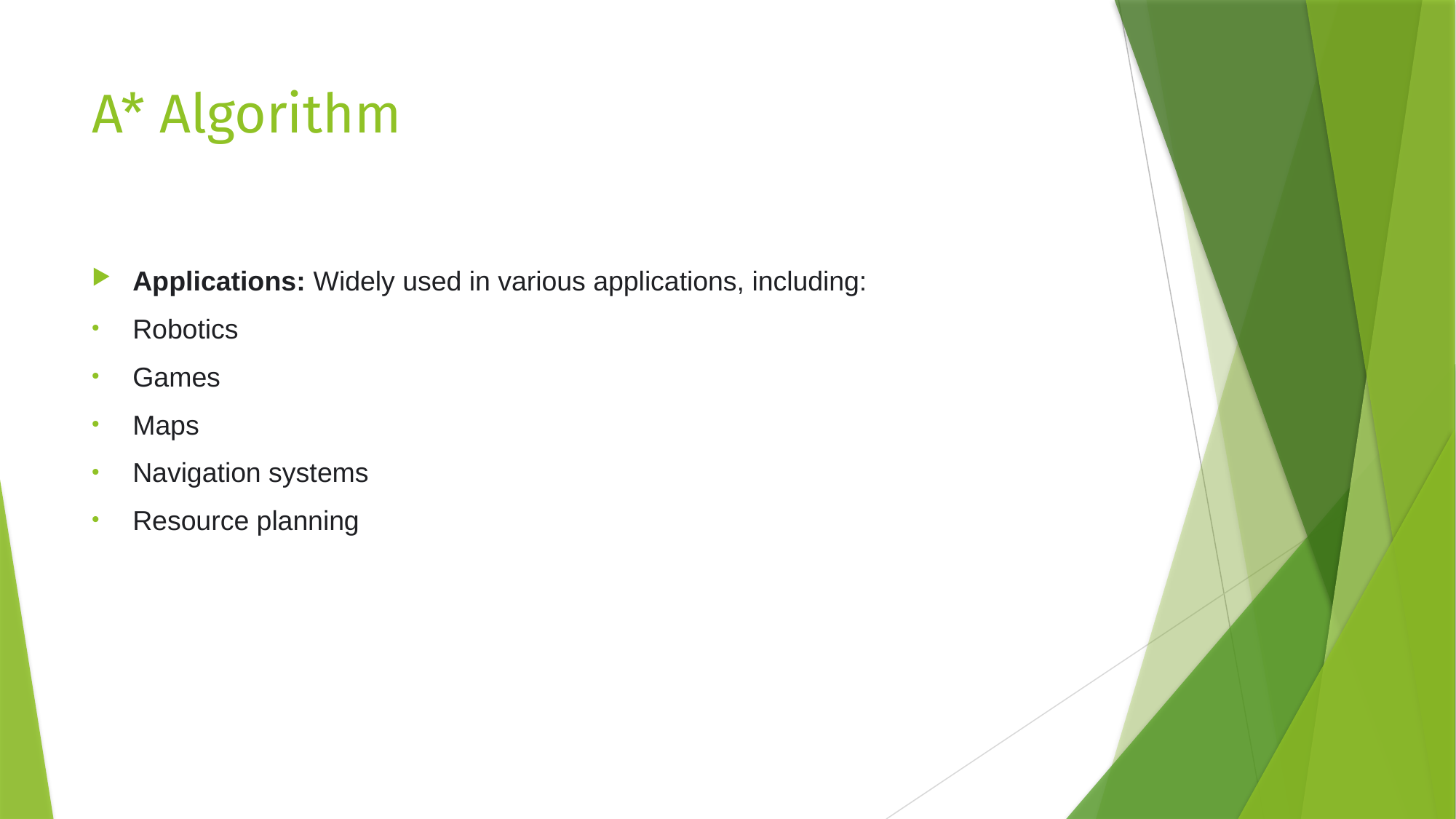

# A* Algorithm
Applications: Widely used in various applications, including:
Robotics
Games
Maps
Navigation systems
Resource planning